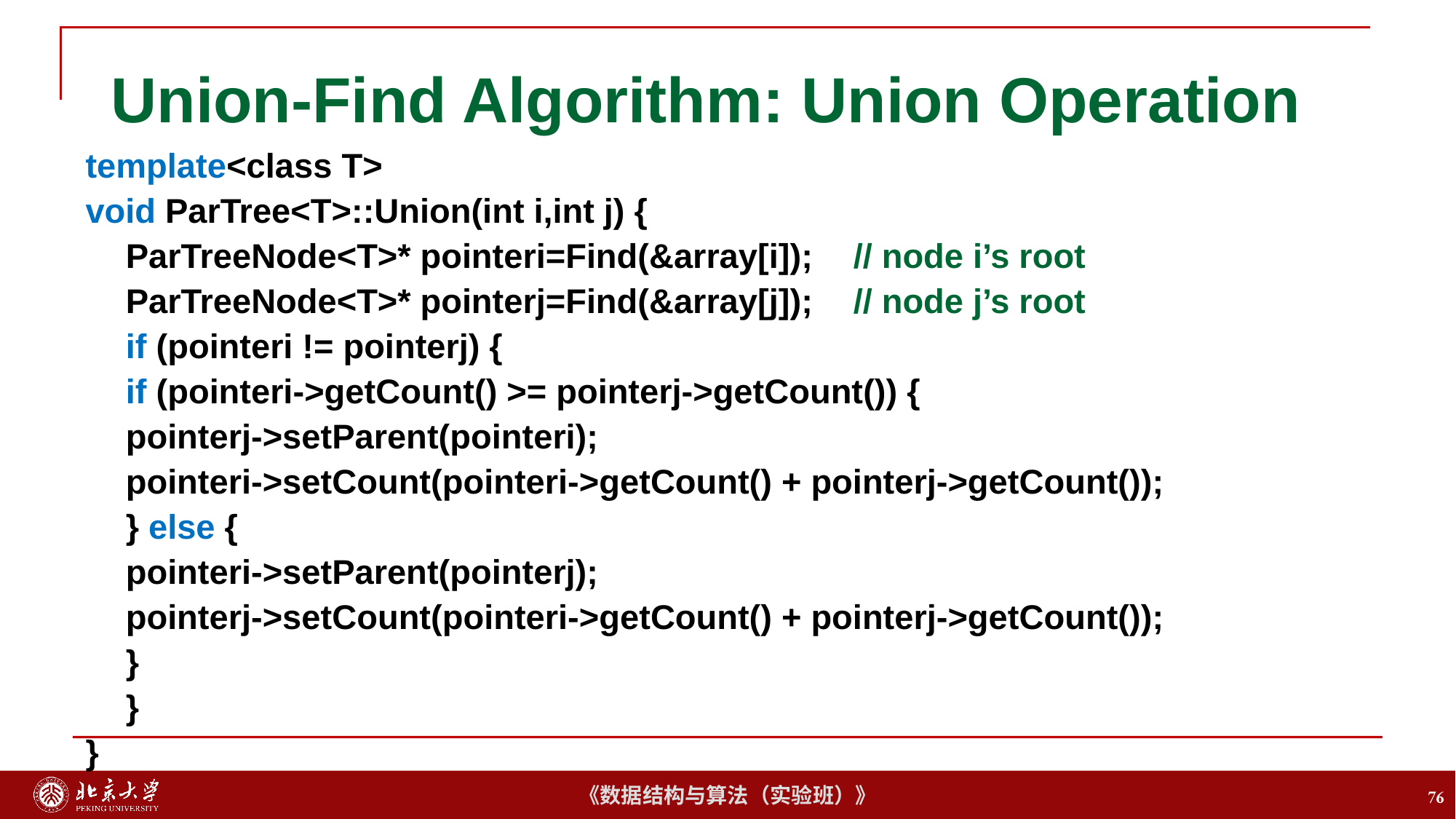

# Union-Find Algorithm: Union Operation
template<class T>
void ParTree<T>::Union(int i,int j) {
	ParTreeNode<T>* pointeri=Find(&array[i]);	 // node i’s root
	ParTreeNode<T>* pointerj=Find(&array[j]);	 // node j’s root
	if (pointeri != pointerj) {
		if (pointeri->getCount() >= pointerj->getCount()) {
			pointerj->setParent(pointeri);
			pointeri->setCount(pointeri->getCount() + pointerj->getCount());
		} else {
			pointeri->setParent(pointerj);
			pointerj->setCount(pointeri->getCount() + pointerj->getCount());
		}
	}
}

76